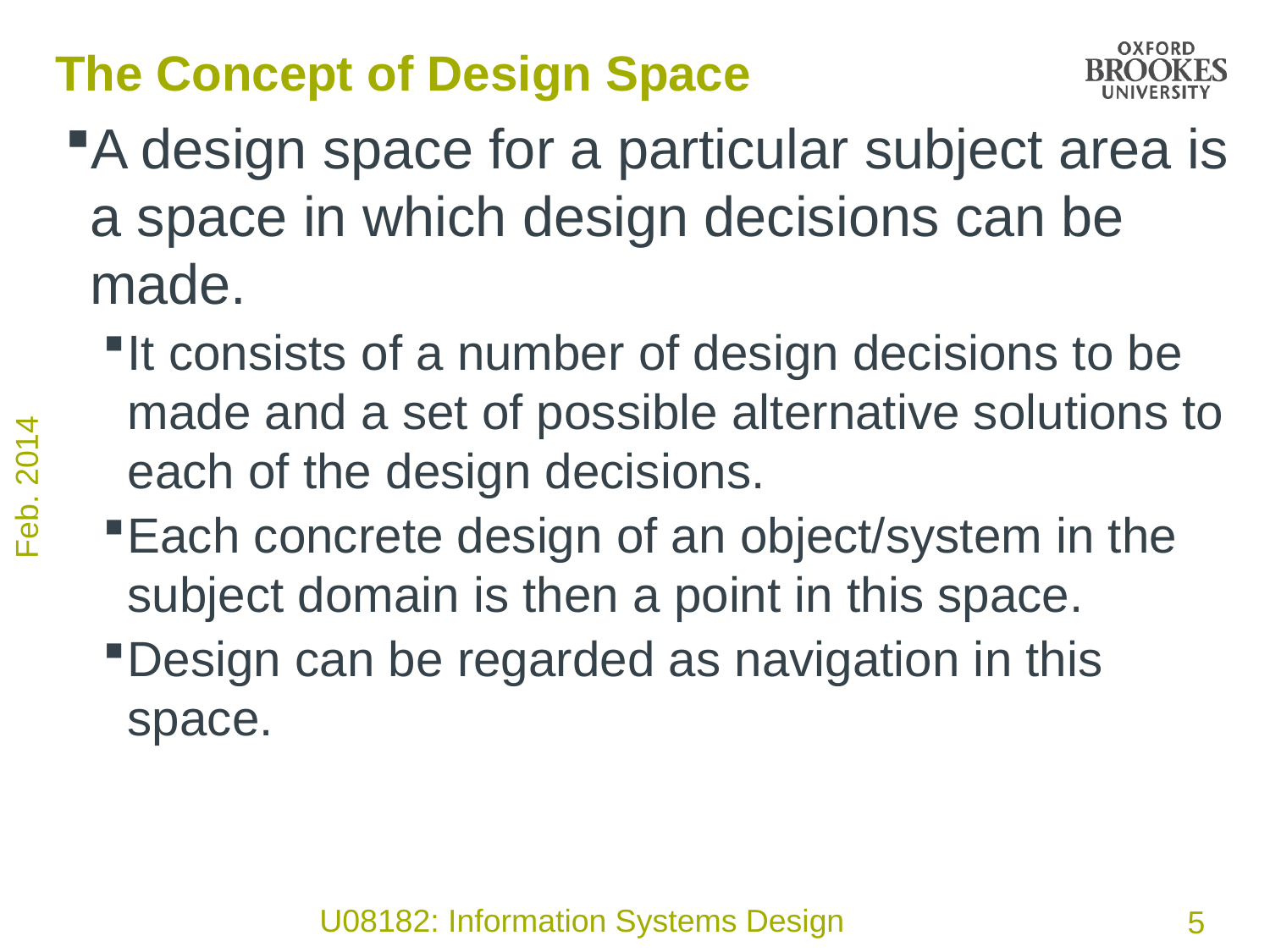

# The Concept of Design Space
A design space for a particular subject area is a space in which design decisions can be made.
It consists of a number of design decisions to be made and a set of possible alternative solutions to each of the design decisions.
Each concrete design of an object/system in the subject domain is then a point in this space.
Design can be regarded as navigation in this space.
Feb. 2014
U08182: Information Systems Design
5